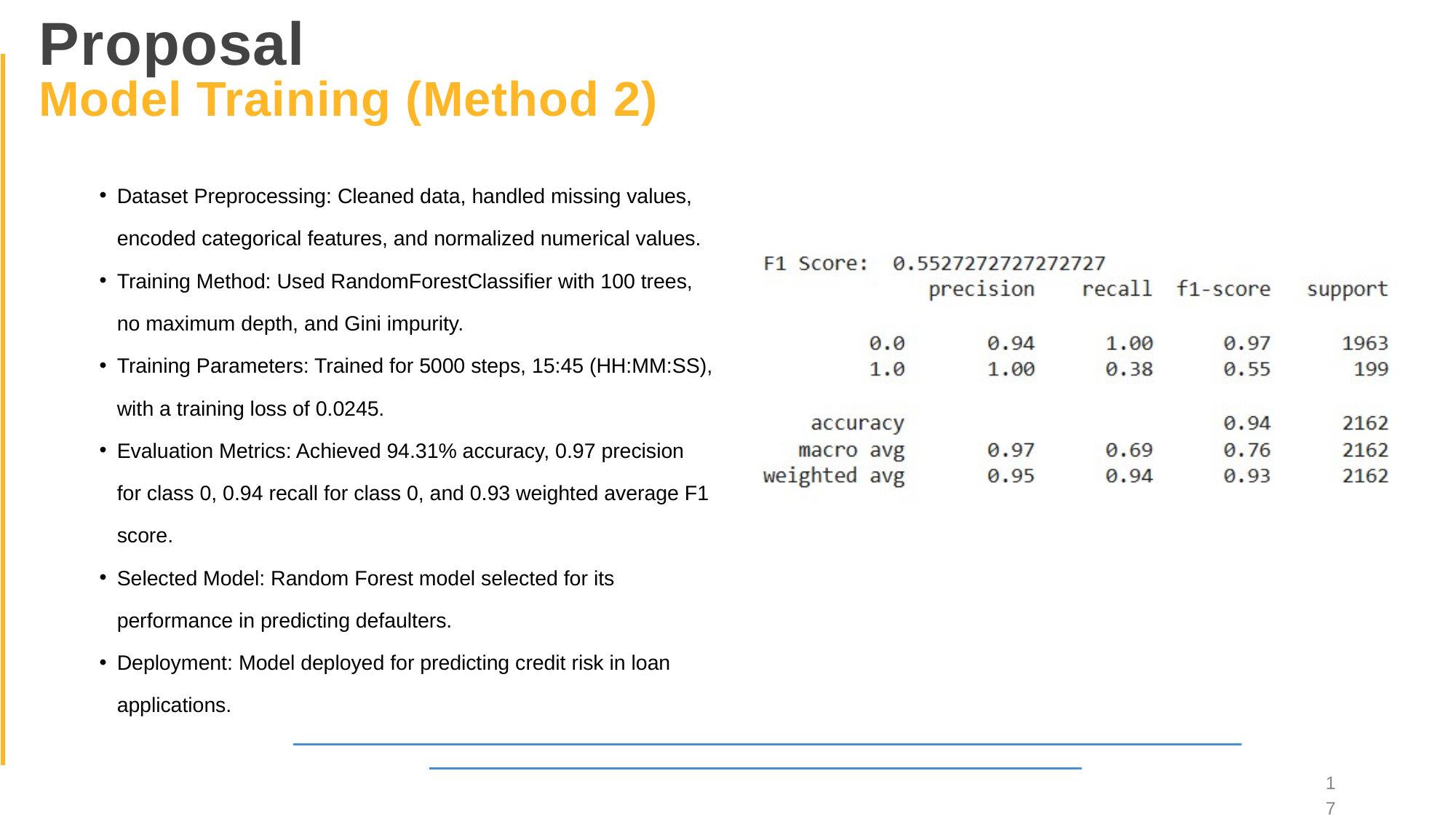

Proposal
Model Training (Method 2)

Dataset Preprocessing: Cleaned data, handled missing values, encoded categorical features, and normalized numerical values.
Training Method: Used RandomForestClassifier with 100 trees, no maximum depth, and Gini impurity.
Training Parameters: Trained for 5000 steps, 15:45 (HH:MM:SS), with a training loss of 0.0245.
Evaluation Metrics: Achieved 94.31% accuracy, 0.97 precision for class 0, 0.94 recall for class 0, and 0.93 weighted average F1 score.
Selected Model: Random Forest model selected for its performance in predicting defaulters.
Deployment: Model deployed for predicting credit risk in loan applications.

17